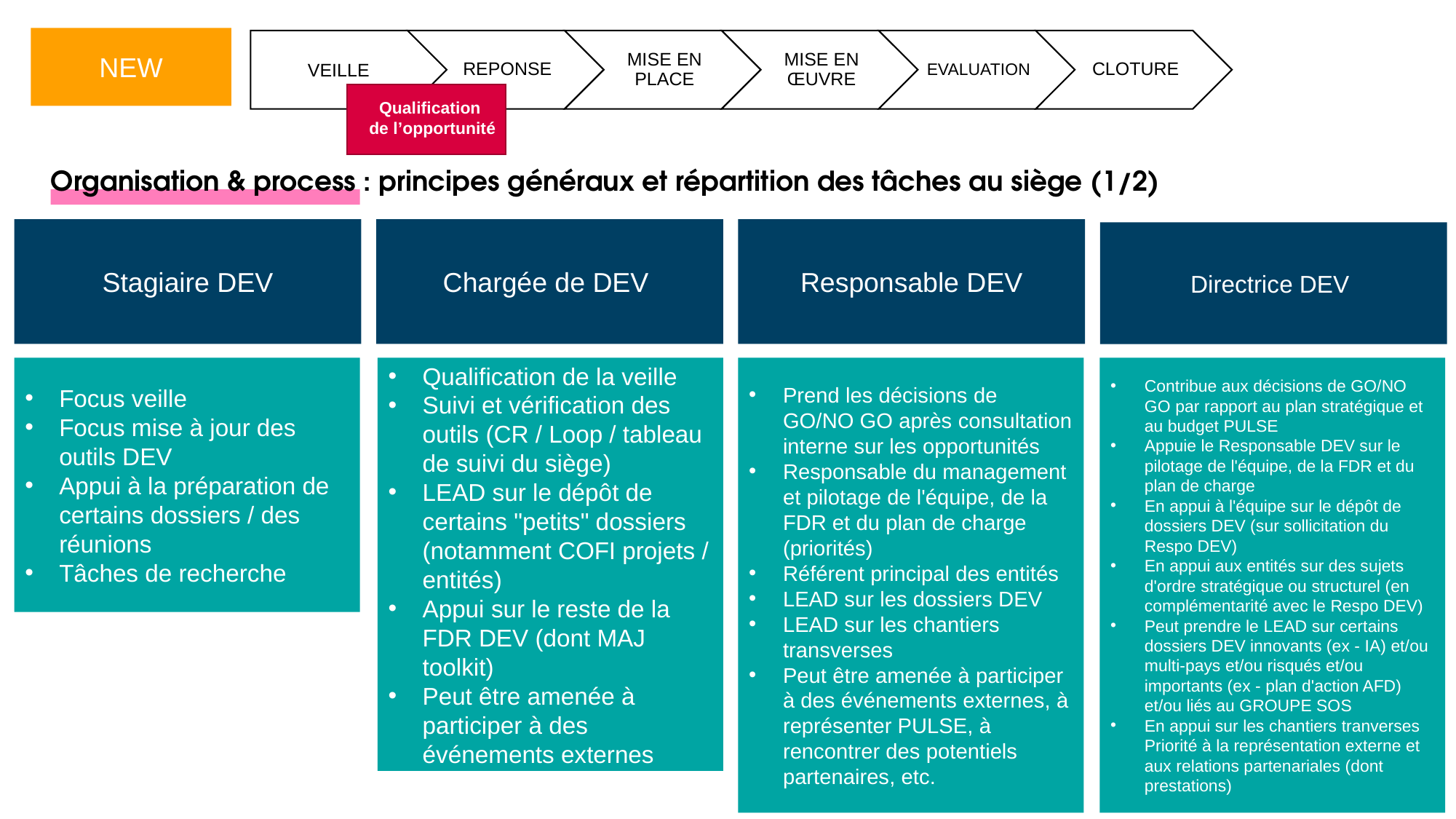

VEILLE
REPONSE
MISE EN PLACE
MISE EN ŒUVRE
EVALUATION
CLOTURE
NEW

Qualification
de l’opportunité
Organisation & process : principes généraux et répartition des tâches au siège (1/2)

Stagiaire DEV
Chargée de DEV
Responsable DEV
Directrice DEV
Contribue aux décisions de GO/NO GO par rapport au plan stratégique et au budget PULSE
Appuie le Responsable DEV sur le pilotage de l'équipe, de la FDR et du plan de charge
En appui à l'équipe sur le dépôt de dossiers DEV (sur sollicitation du Respo DEV)
En appui aux entités sur des sujets d'ordre stratégique ou structurel (en complémentarité avec le Respo DEV)
Peut prendre le LEAD sur certains dossiers DEV innovants (ex - IA) et/ou multi-pays et/ou risqués et/ou importants (ex - plan d'action AFD) et/ou liés au GROUPE SOS
En appui sur les chantiers tranverses Priorité à la représentation externe et aux relations partenariales (dont prestations)
Focus veille
Focus mise à jour des outils DEV
Appui à la préparation de certains dossiers / des réunions
Tâches de recherche
Qualification de la veille
Suivi et vérification des outils (CR / Loop / tableau de suivi du siège)
LEAD sur le dépôt de certains "petits" dossiers (notamment COFI projets / entités)
Appui sur le reste de la FDR DEV (dont MAJ toolkit)
Peut être amenée à participer à des événements externes
Prend les décisions de GO/NO GO après consultation interne sur les opportunités
Responsable du management et pilotage de l'équipe, de la FDR et du plan de charge (priorités)
Référent principal des entités
LEAD sur les dossiers DEV
LEAD sur les chantiers transverses
Peut être amenée à participer à des événements externes, à représenter PULSE, à rencontrer des potentiels partenaires, etc.